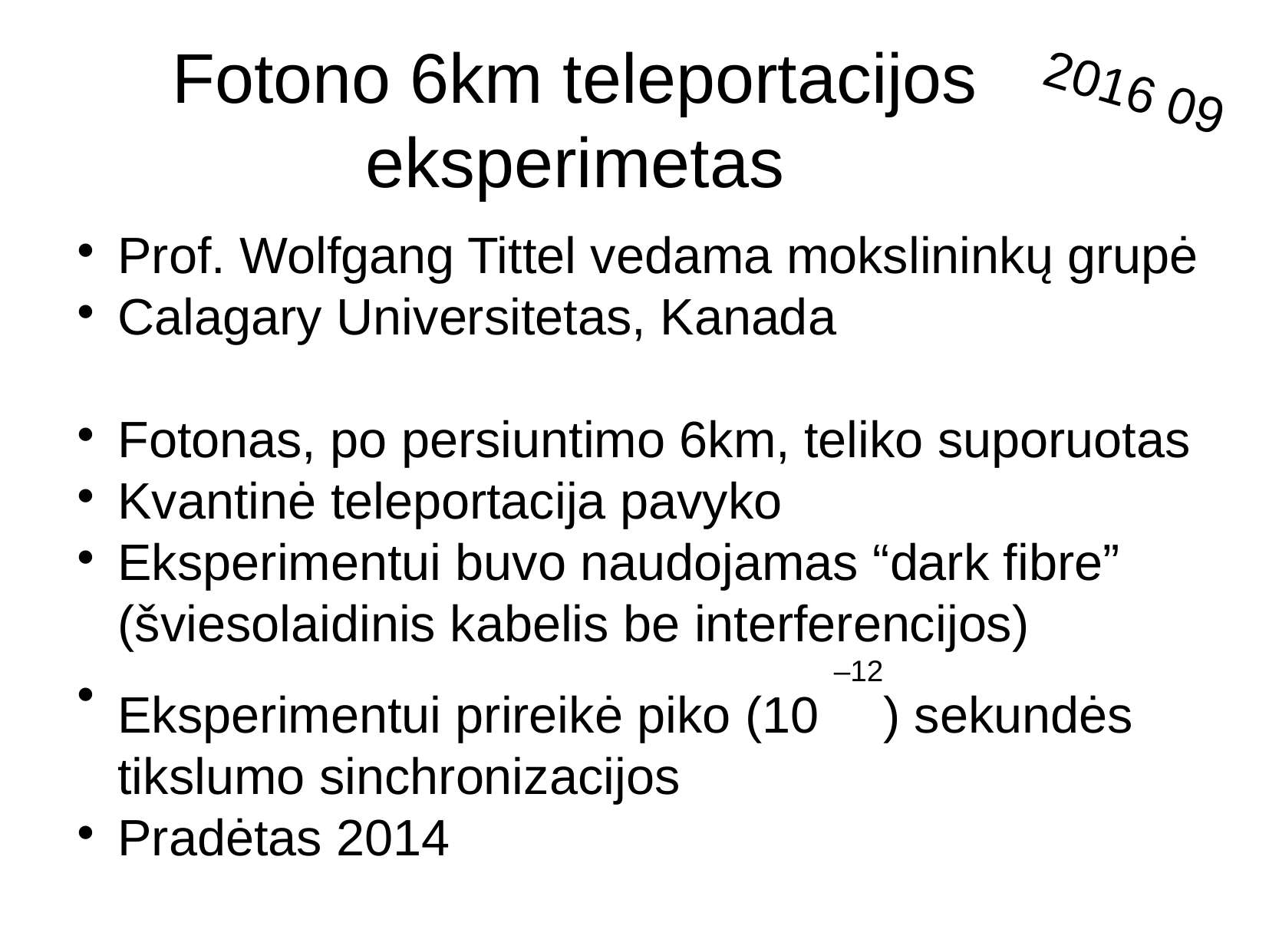

2016 09
Fotono 6km teleportacijos eksperimetas
Prof. Wolfgang Tittel vedama mokslininkų grupė
Calagary Universitetas, Kanada

Fotonas, po persiuntimo 6km, teliko suporuotas
Kvantinė teleportacija pavyko
Eksperimentui buvo naudojamas “dark fibre” (šviesolaidinis kabelis be interferencijos)
Eksperimentui prireikė piko (10 –12) sekundės tikslumo sinchronizacijos
Pradėtas 2014